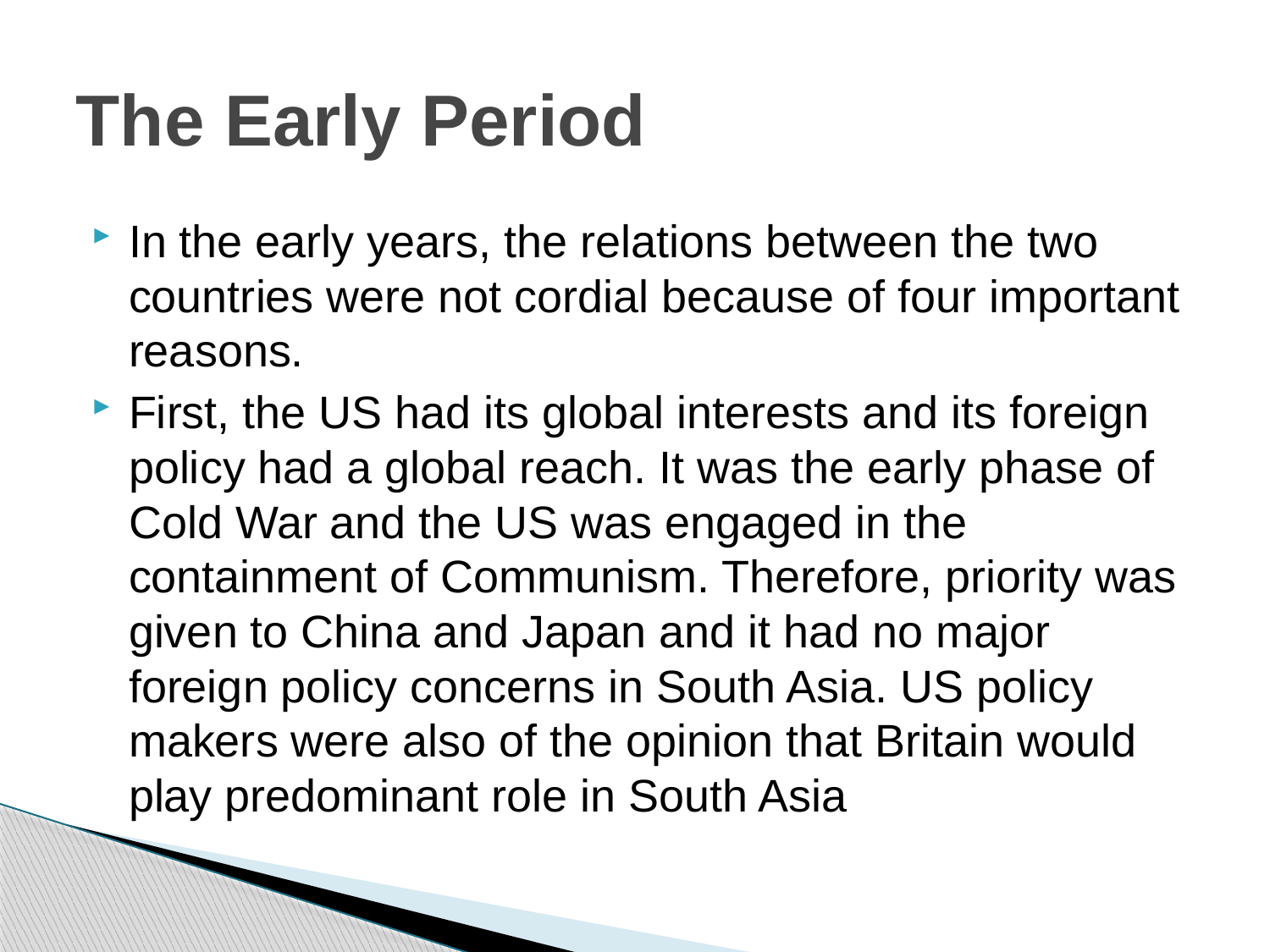

# The Early Period
In the early years, the relations between the two countries were not cordial because of four important reasons.
First, the US had its global interests and its foreign policy had a global reach. It was the early phase of Cold War and the US was engaged in the containment of Communism. Therefore, priority was given to China and Japan and it had no major foreign policy concerns in South Asia. US policy makers were also of the opinion that Britain would play predominant role in South Asia